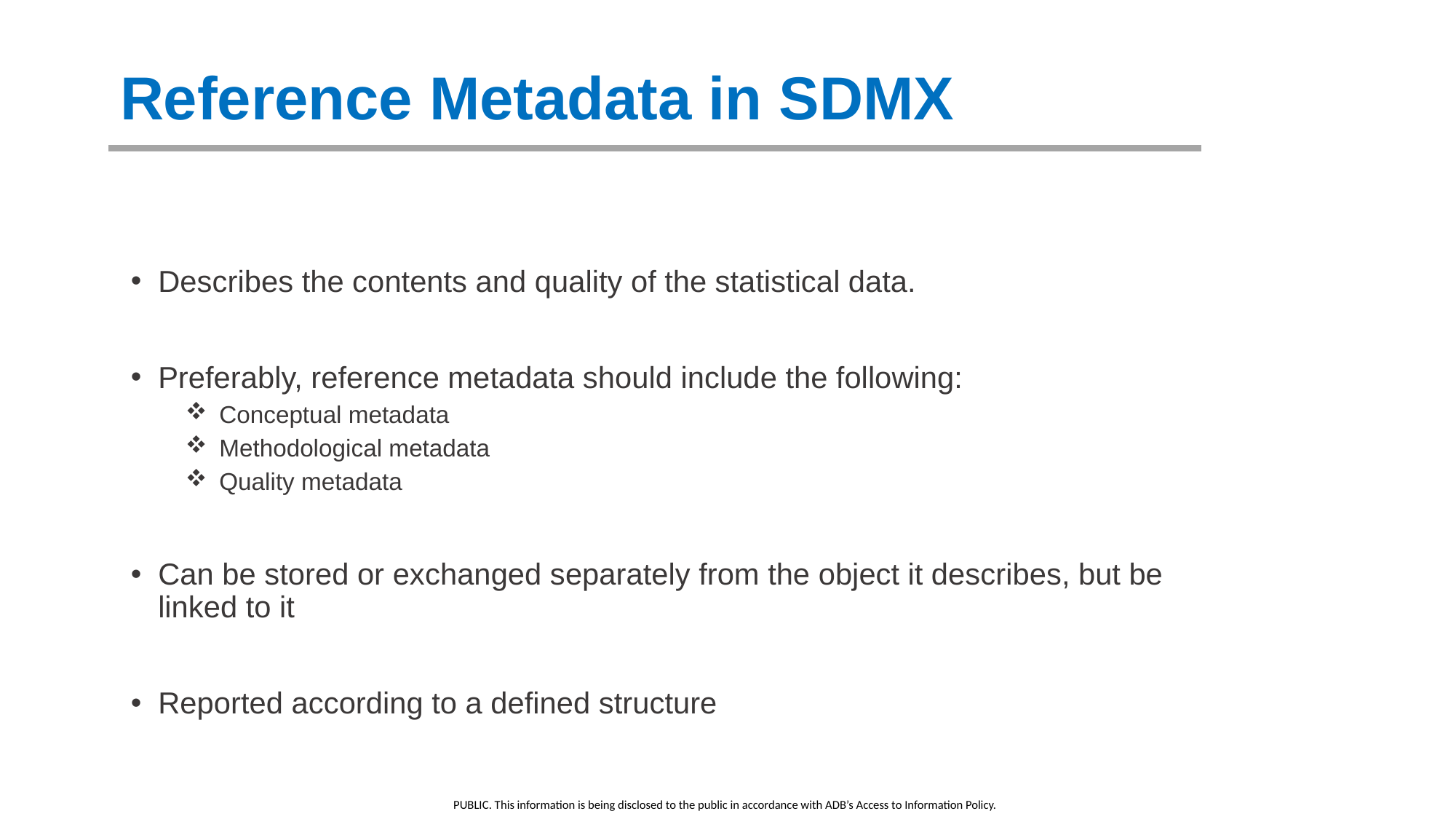

Reference Metadata in SDMX
Describes the contents and quality of the statistical data.

Preferably, reference metadata should include the following:
 Conceptual metadata
 Methodological metadata
 Quality metadata

Can be stored or exchanged separately from the object it describes, but be linked to it

Reported according to a defined structure